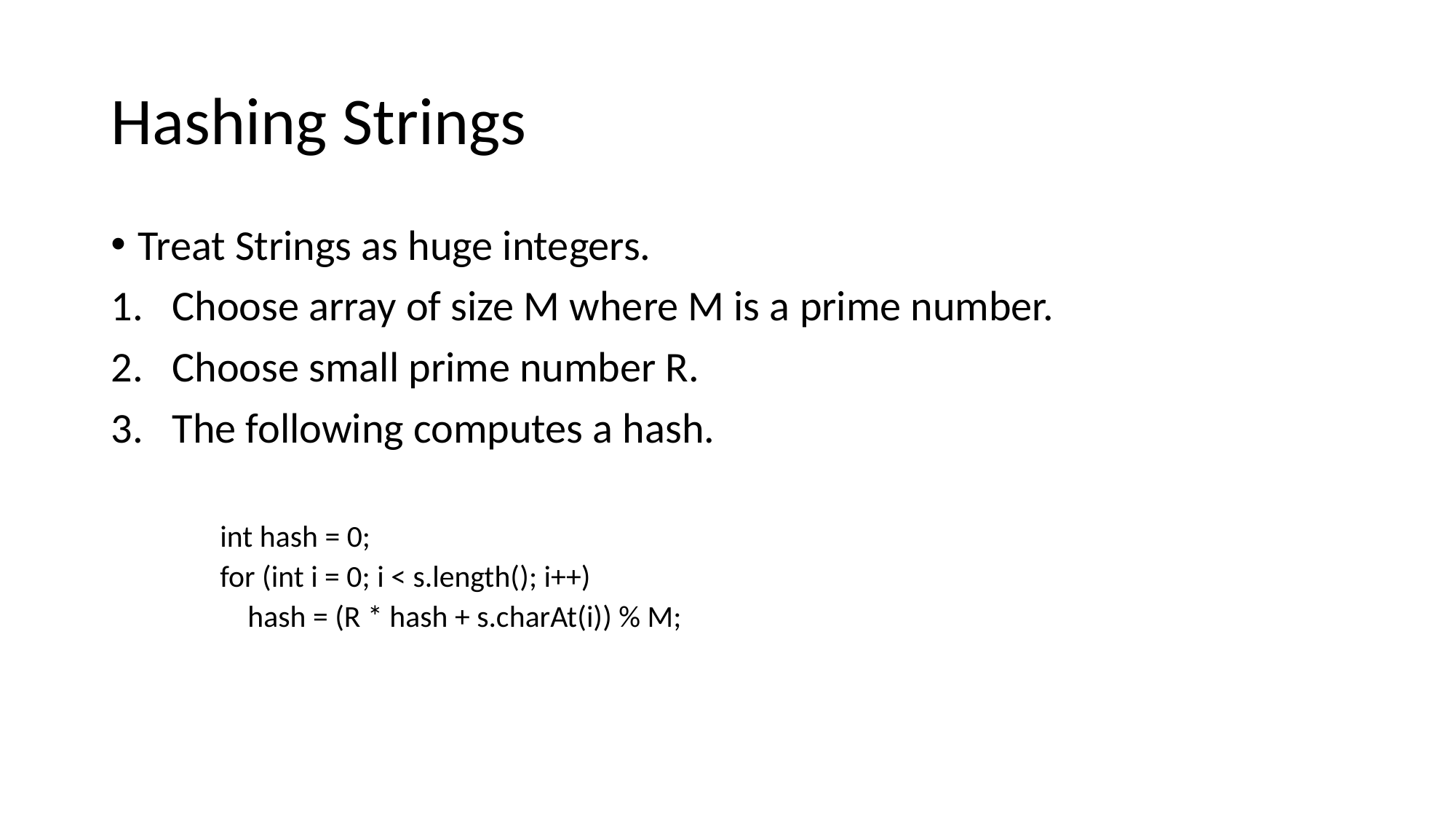

# Hashing Strings
Treat Strings as huge integers.
Choose array of size M where M is a prime number.
Choose small prime number R.
The following computes a hash.

int hash = 0;
for (int i = 0; i < s.length(); i++)
    hash = (R * hash + s.charAt(i)) % M;